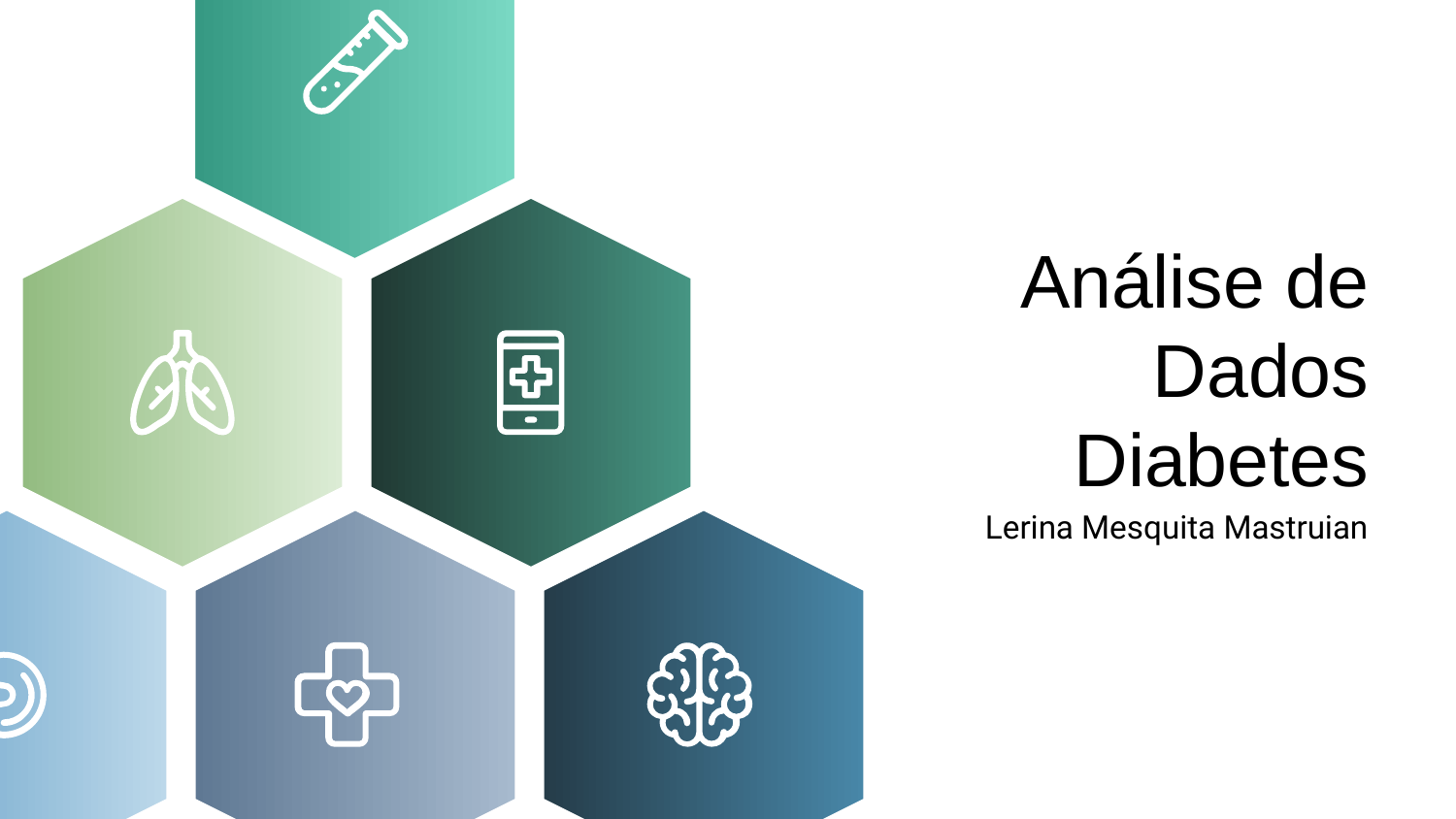

# Análise de Dados Diabetes

Lerina Mesquita Mastruian